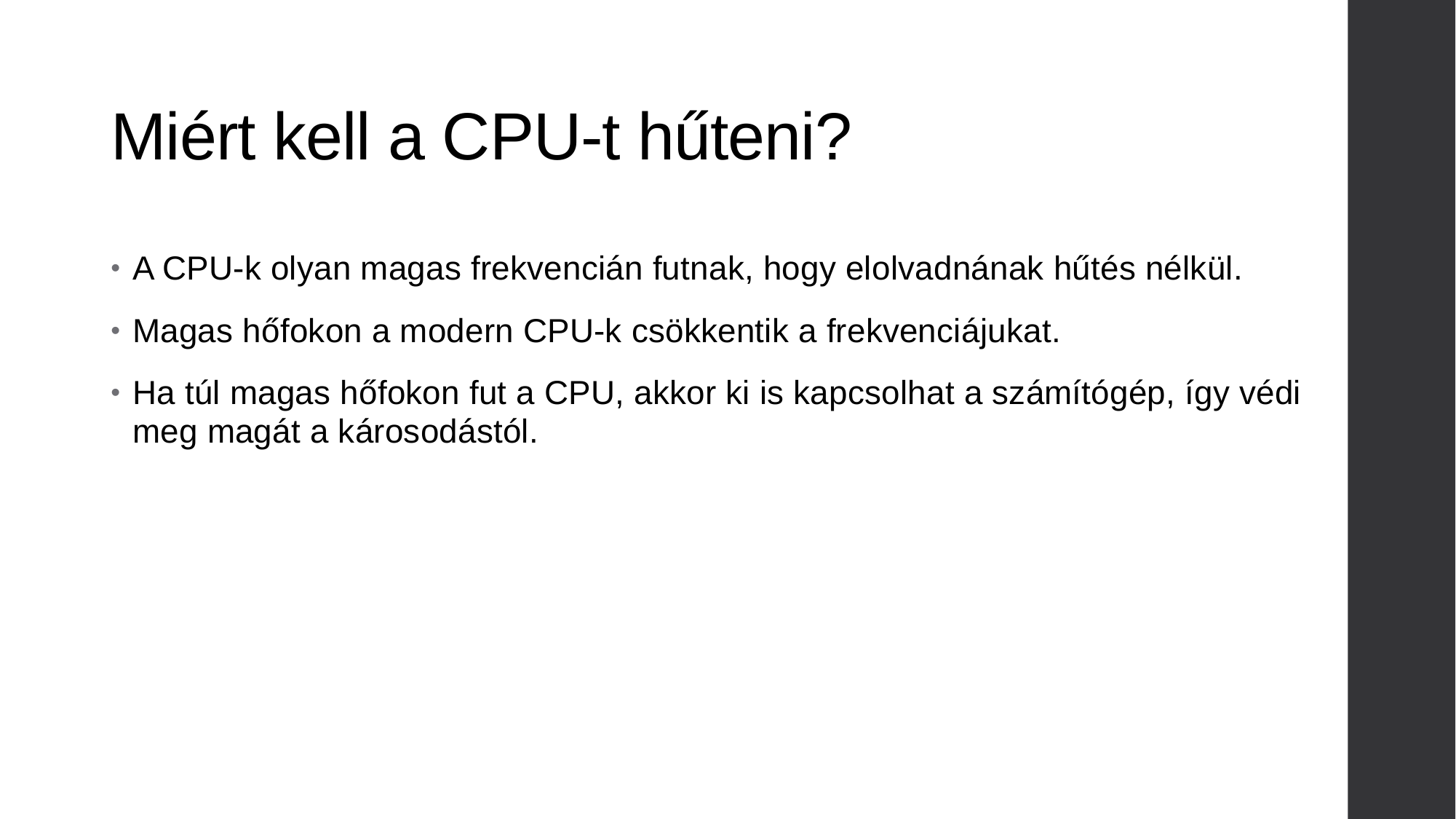

# Miért kell a CPU-t hűteni?

A CPU-k olyan magas frekvencián futnak, hogy elolvadnának hűtés nélkül.
Magas hőfokon a modern CPU-k csökkentik a frekvenciájukat.
Ha túl magas hőfokon fut a CPU, akkor ki is kapcsolhat a számítógép, így védi meg magát a károsodástól.